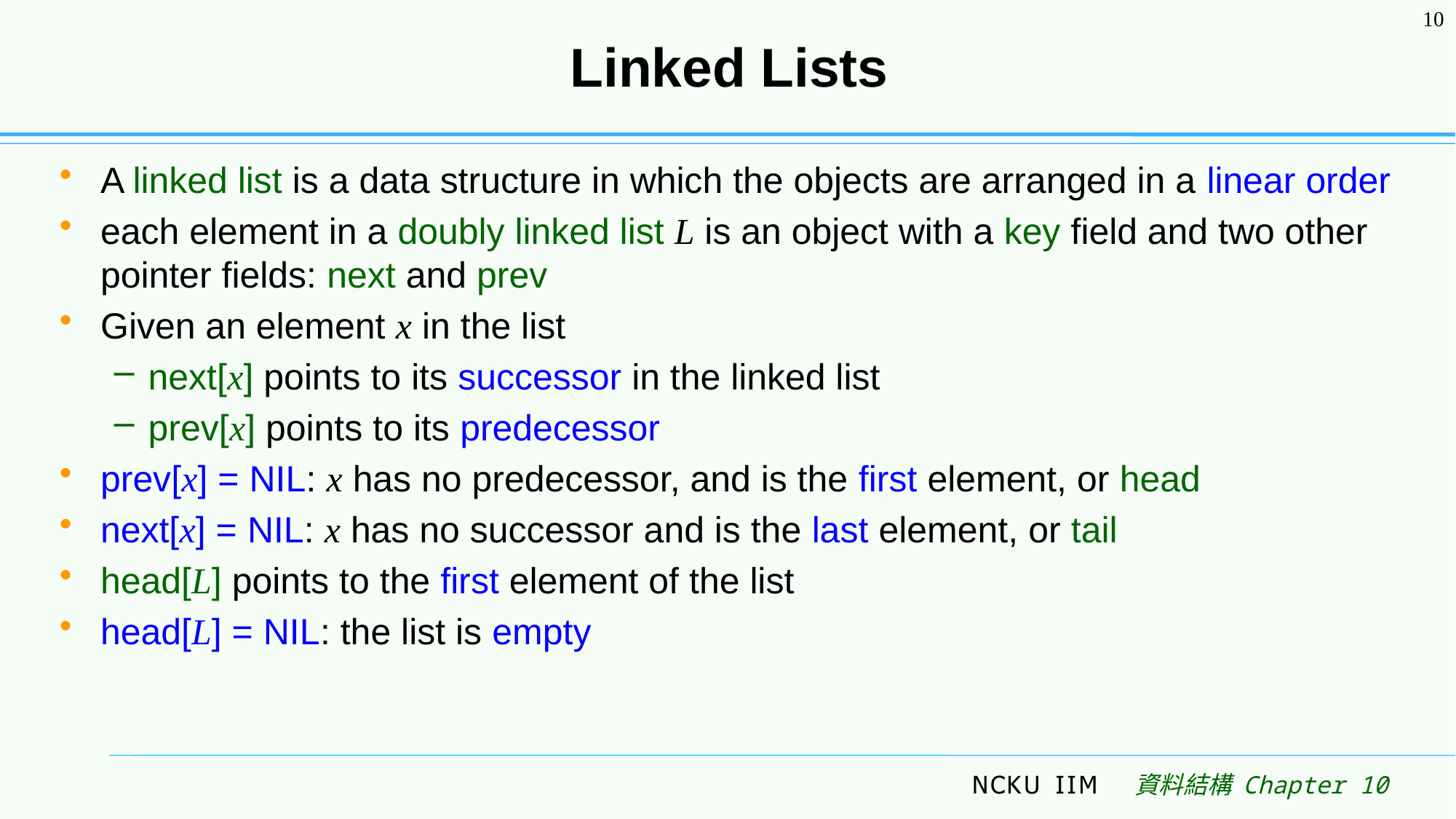

10
# Linked Lists
A linked list is a data structure in which the objects are arranged in a linear order
each element in a doubly linked list L is an object with a key field and two other pointer fields: next and prev
Given an element x in the list
next[x] points to its successor in the linked list
prev[x] points to its predecessor
prev[x] = NIL: x has no predecessor, and is the first element, or head
next[x] = NIL: x has no successor and is the last element, or tail
head[L] points to the first element of the list
head[L] = NIL: the list is empty